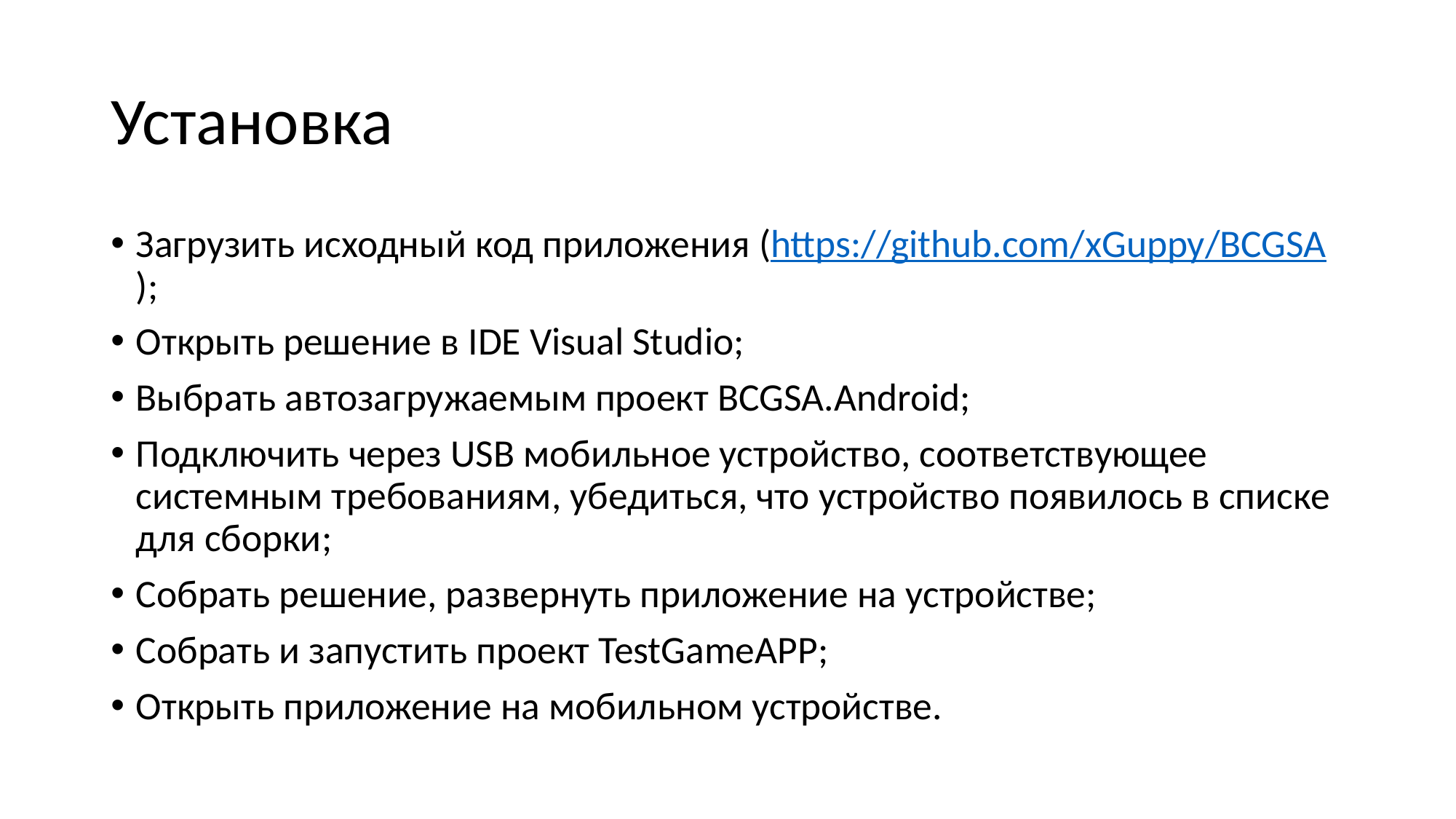

# Установка
Загрузить исходный код приложения (https://github.com/xGuppy/BCGSA);
Открыть решение в IDE Visual Studio;
Выбрать автозагружаемым проект BCGSA.Android;
Подключить через USB мобильное устройство, соответствующее системным требованиям, убедиться, что устройство появилось в списке для сборки;
Собрать решение, развернуть приложение на устройстве;
Собрать и запустить проект TestGameAPP;
Открыть приложение на мобильном устройстве.